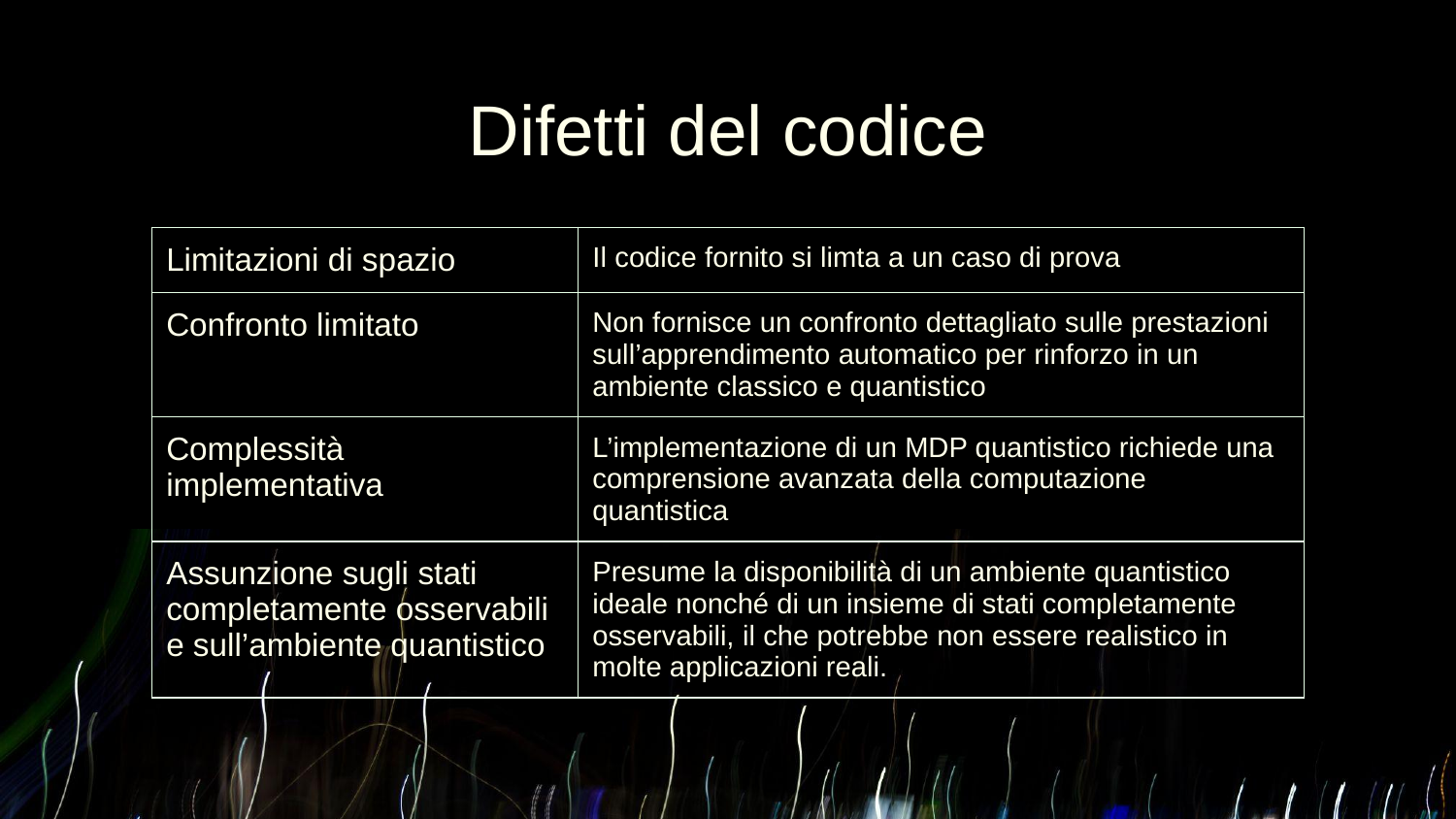

# Difetti del codice
| Limitazioni di spazio | Il codice fornito si limta a un caso di prova |
| --- | --- |
| Confronto limitato | Non fornisce un confronto dettagliato sulle prestazioni sull’apprendimento automatico per rinforzo in un ambiente classico e quantistico |
| Complessità implementativa | L’implementazione di un MDP quantistico richiede una comprensione avanzata della computazione quantistica |
| Assunzione sugli stati completamente osservabili e sull’ambiente quantistico | Presume la disponibilità di un ambiente quantistico ideale nonché di un insieme di stati completamente osservabili, il che potrebbe non essere realistico in molte applicazioni reali. |